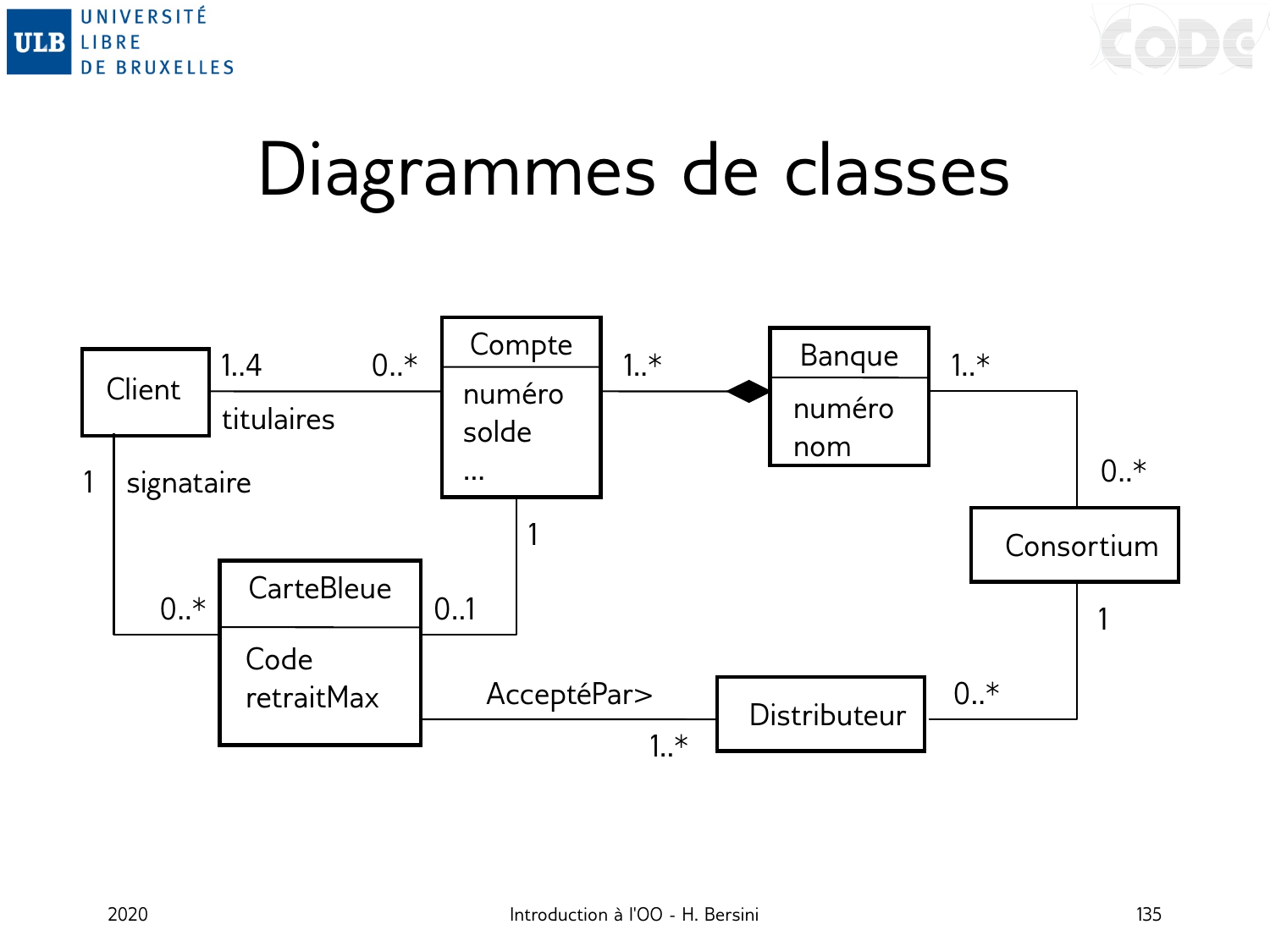

# Diagrammes de classes
Compte

numéro
solde
...
Banque

numéro
nom
1..4
0..*
1..*
1..*

Client

titulaires

0..*
1
signataire

1

Consortium
CarteBleue

Code
retraitMax
0..*
0..1

1
AcceptéPar>
0..*

Distributeur

1..*
2020
Introduction à l'OO - H. Bersini
135